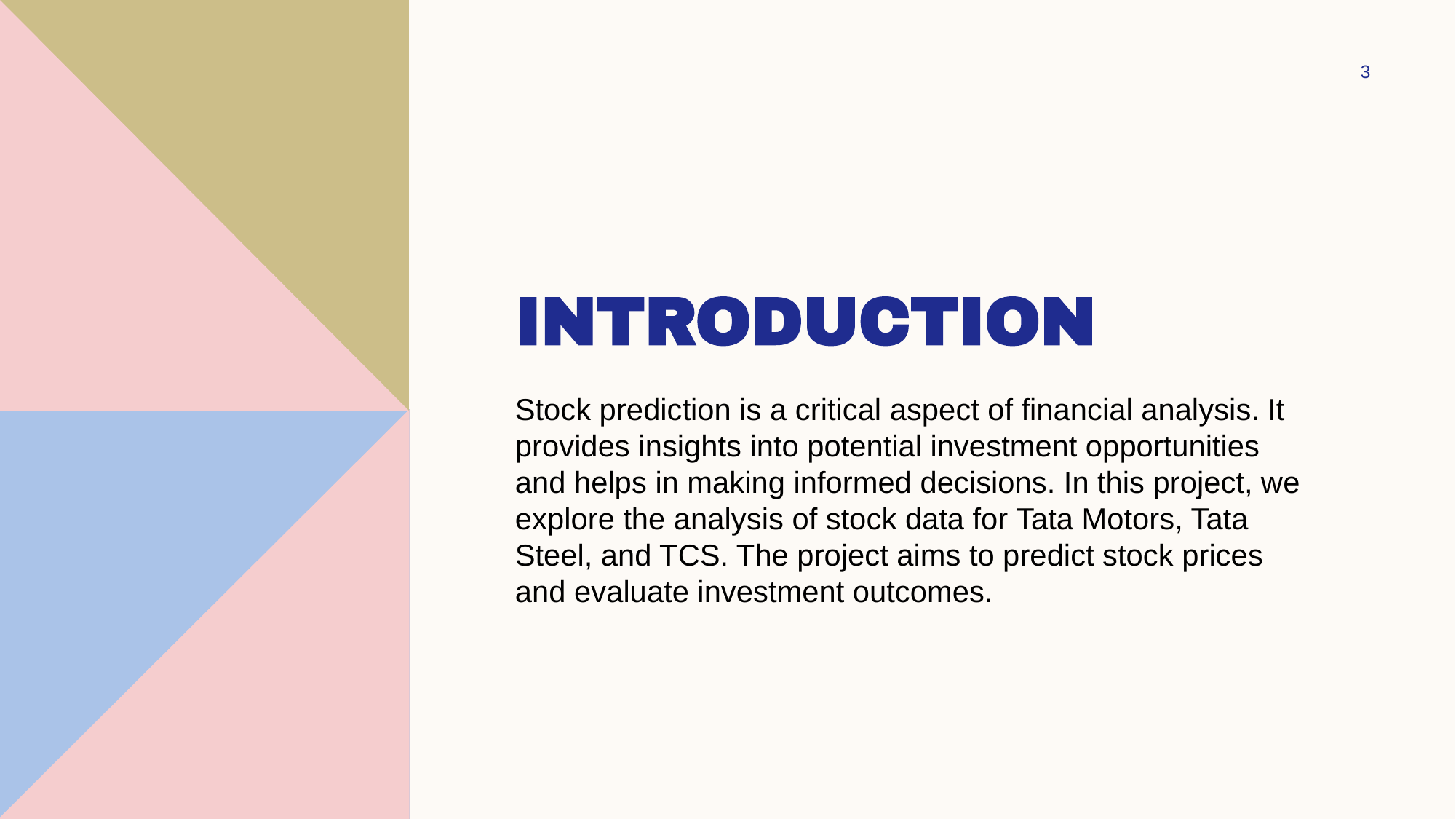

3
# Introduction
Stock prediction is a critical aspect of financial analysis. It provides insights into potential investment opportunities and helps in making informed decisions. In this project, we explore the analysis of stock data for Tata Motors, Tata Steel, and TCS. The project aims to predict stock prices and evaluate investment outcomes.